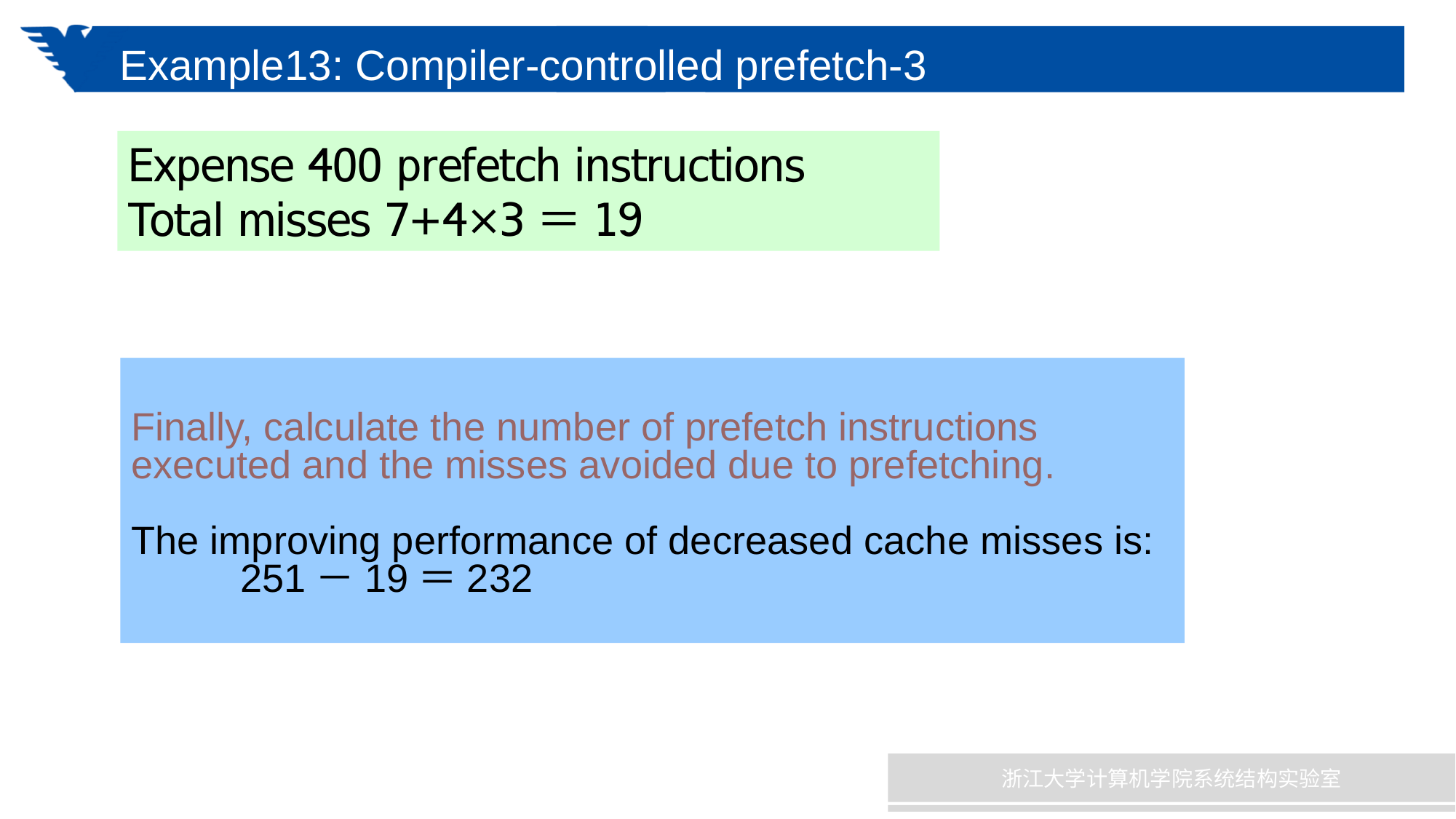

# Example13: Compiler-controlled prefetch-3
Expense 400 prefetch instructions
Total misses 7+4×3＝19

Finally, calculate the number of prefetch instructions executed and the misses avoided due to prefetching.

The improving performance of decreased cache misses is:	251－19＝232